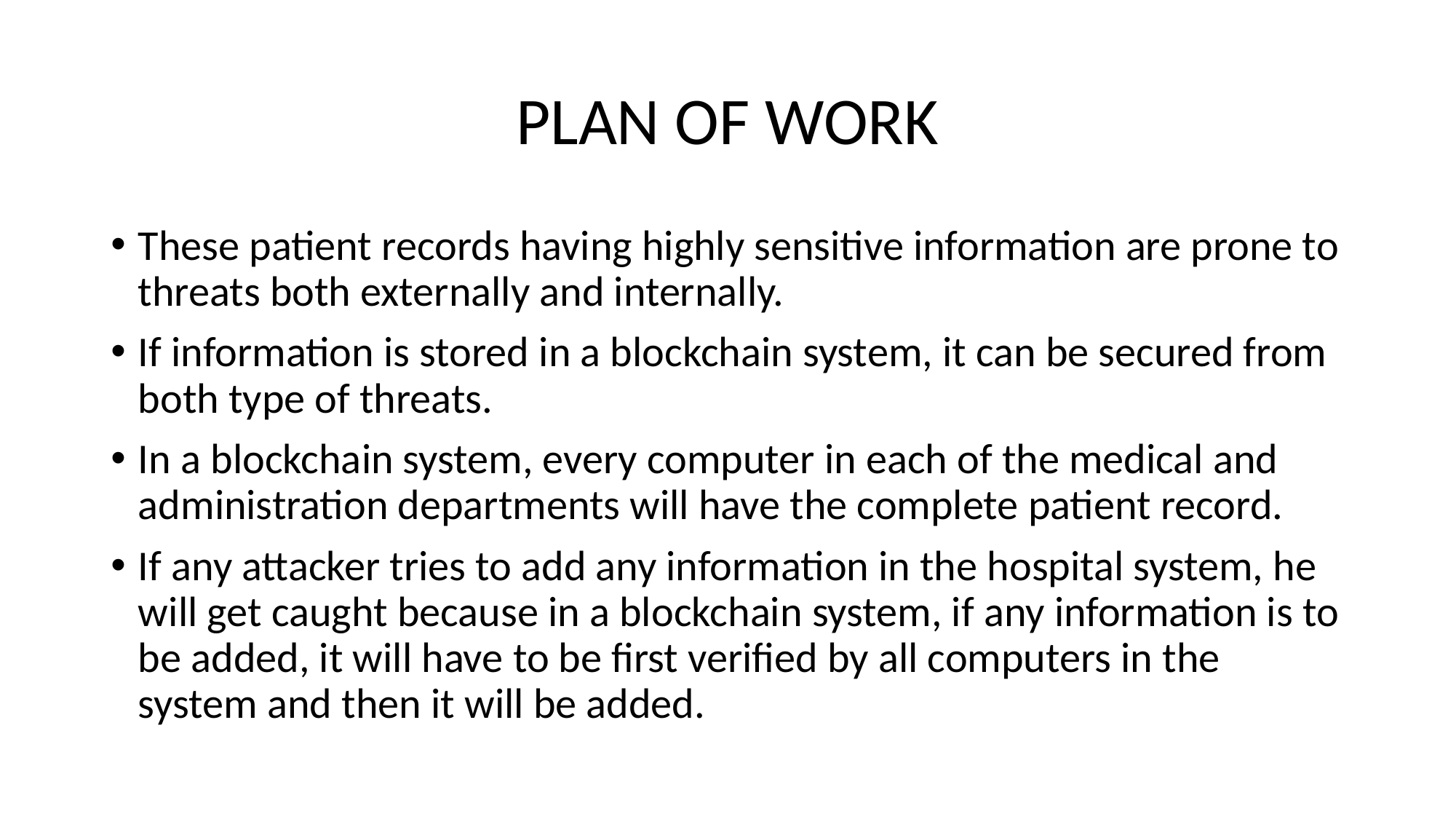

# PLAN OF WORK
These patient records having highly sensitive information are prone to threats both externally and internally.
If information is stored in a blockchain system, it can be secured from both type of threats.
In a blockchain system, every computer in each of the medical and administration departments will have the complete patient record.
If any attacker tries to add any information in the hospital system, he will get caught because in a blockchain system, if any information is to be added, it will have to be first verified by all computers in the system and then it will be added.